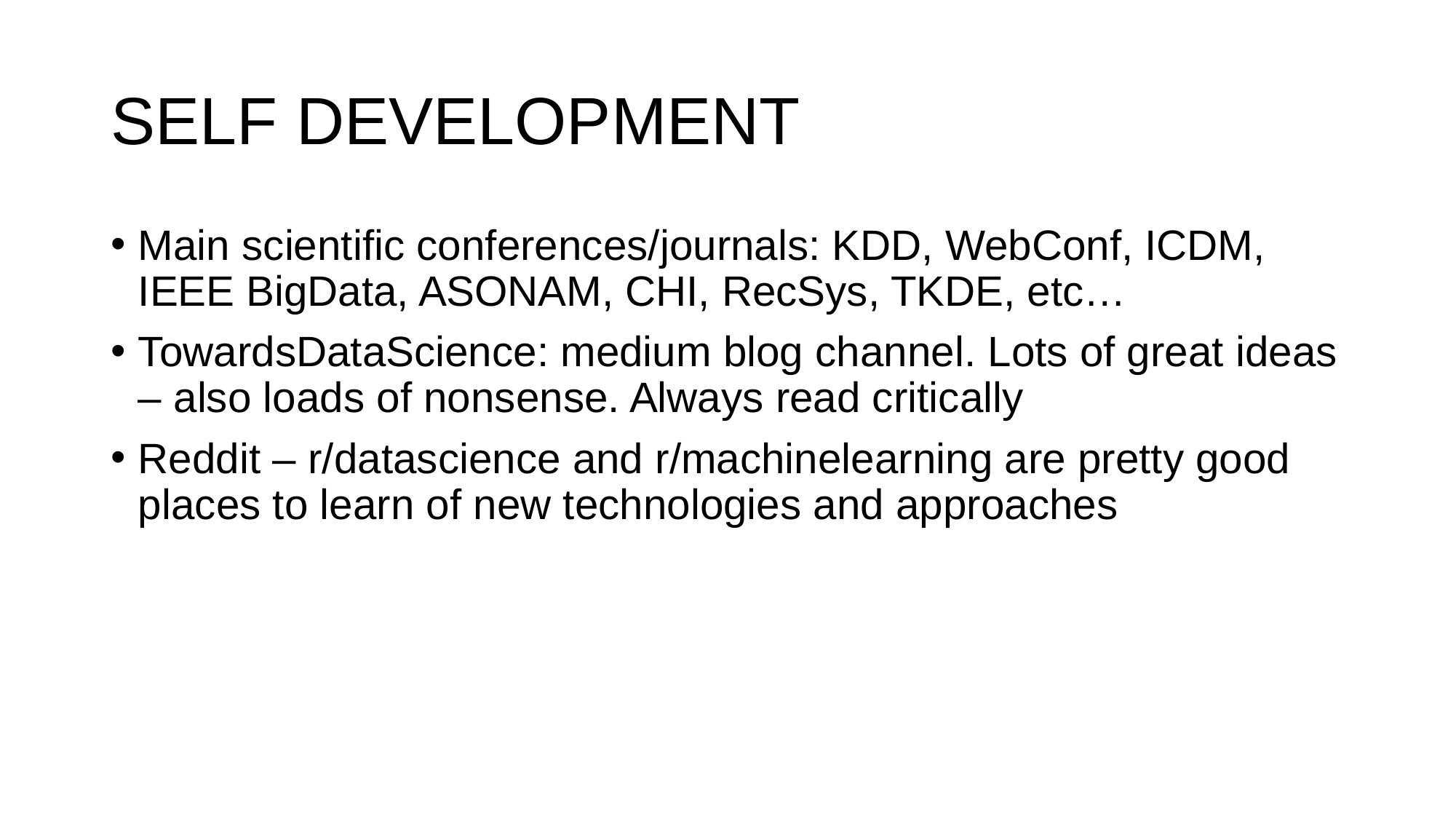

# SELF DEVELOPMENT
Main scientific conferences/journals: KDD, WebConf, ICDM, IEEE BigData, ASONAM, CHI, RecSys, TKDE, etc…
TowardsDataScience: medium blog channel. Lots of great ideas – also loads of nonsense. Always read critically
Reddit – r/datascience and r/machinelearning are pretty good places to learn of new technologies and approaches